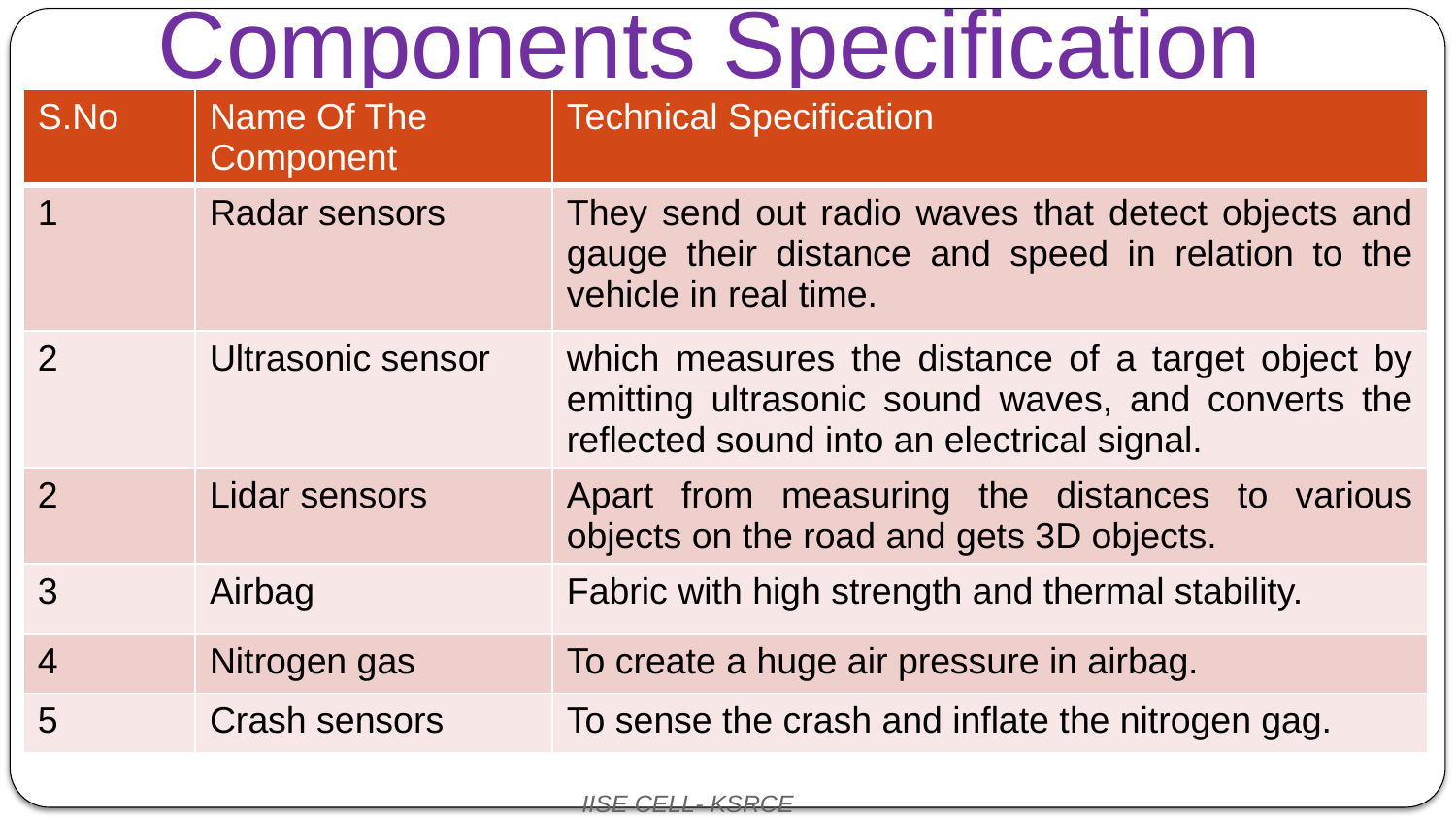

# Components Specification
| S.No | Name Of The Component | Technical Specification |
| --- | --- | --- |
| 1 | Radar sensors | They send out radio waves that detect objects and gauge their distance and speed in relation to the vehicle in real time. |
| 2 | Ultrasonic sensor | which measures the distance of a target object by emitting ultrasonic sound waves, and converts the reflected sound into an electrical signal. |
| 2 | Lidar sensors | Apart from measuring the distances to various objects on the road and gets 3D objects. |
| 3 | Airbag | Fabric with high strength and thermal stability. |
| 4 | Nitrogen gas | To create a huge air pressure in airbag. |
| 5 | Crash sensors | To sense the crash and inflate the nitrogen gag. |
15
IISE CELL- KSRCE